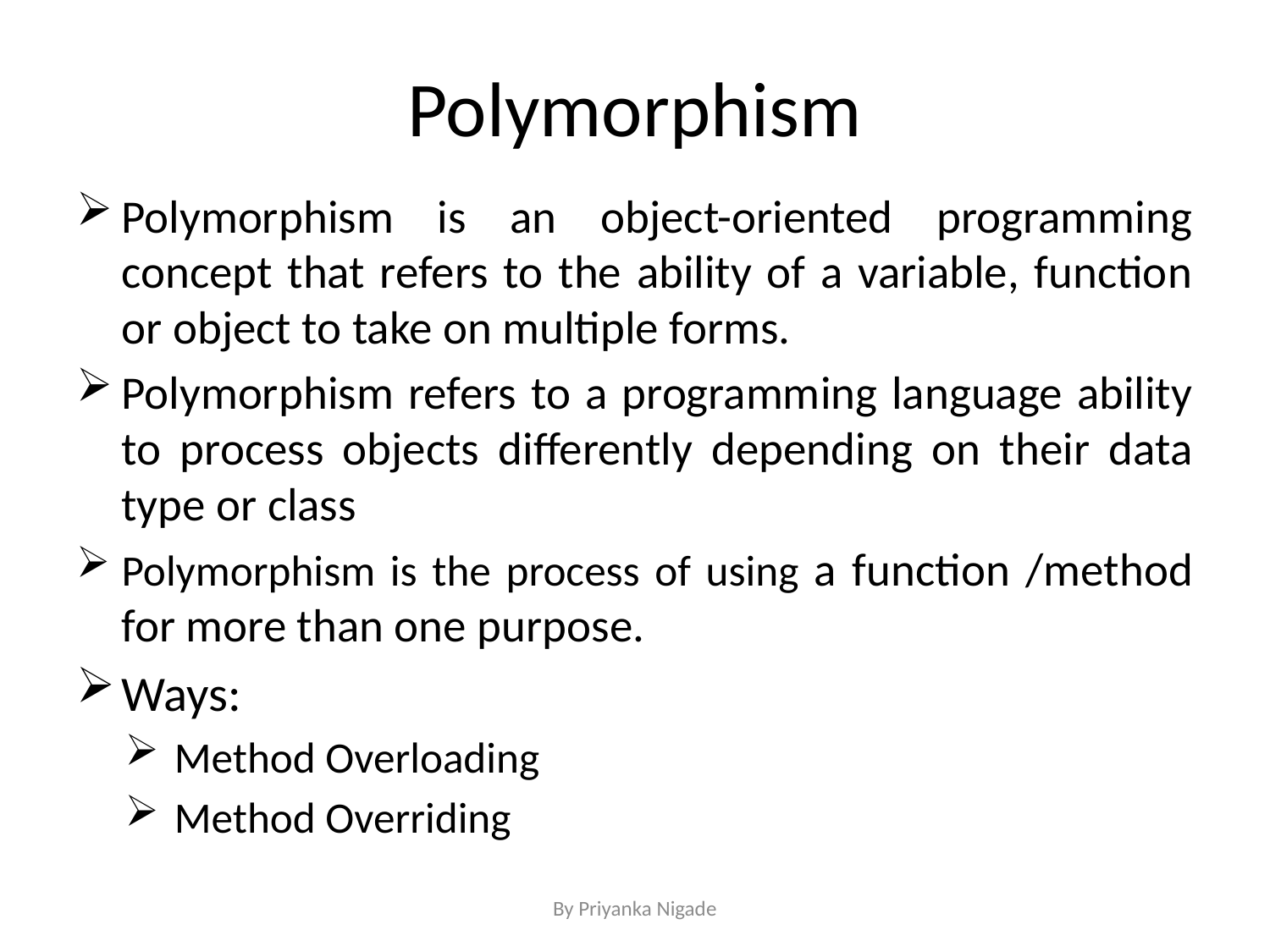

# Polymorphism
Polymorphism is an object-oriented programming concept that refers to the ability of a variable, function or object to take on multiple forms.
Polymorphism refers to a programming language ability to process objects differently depending on their data type or class
Polymorphism is the process of using a function /method for more than one purpose.
Ways:
Method Overloading
Method Overriding
By Priyanka Nigade